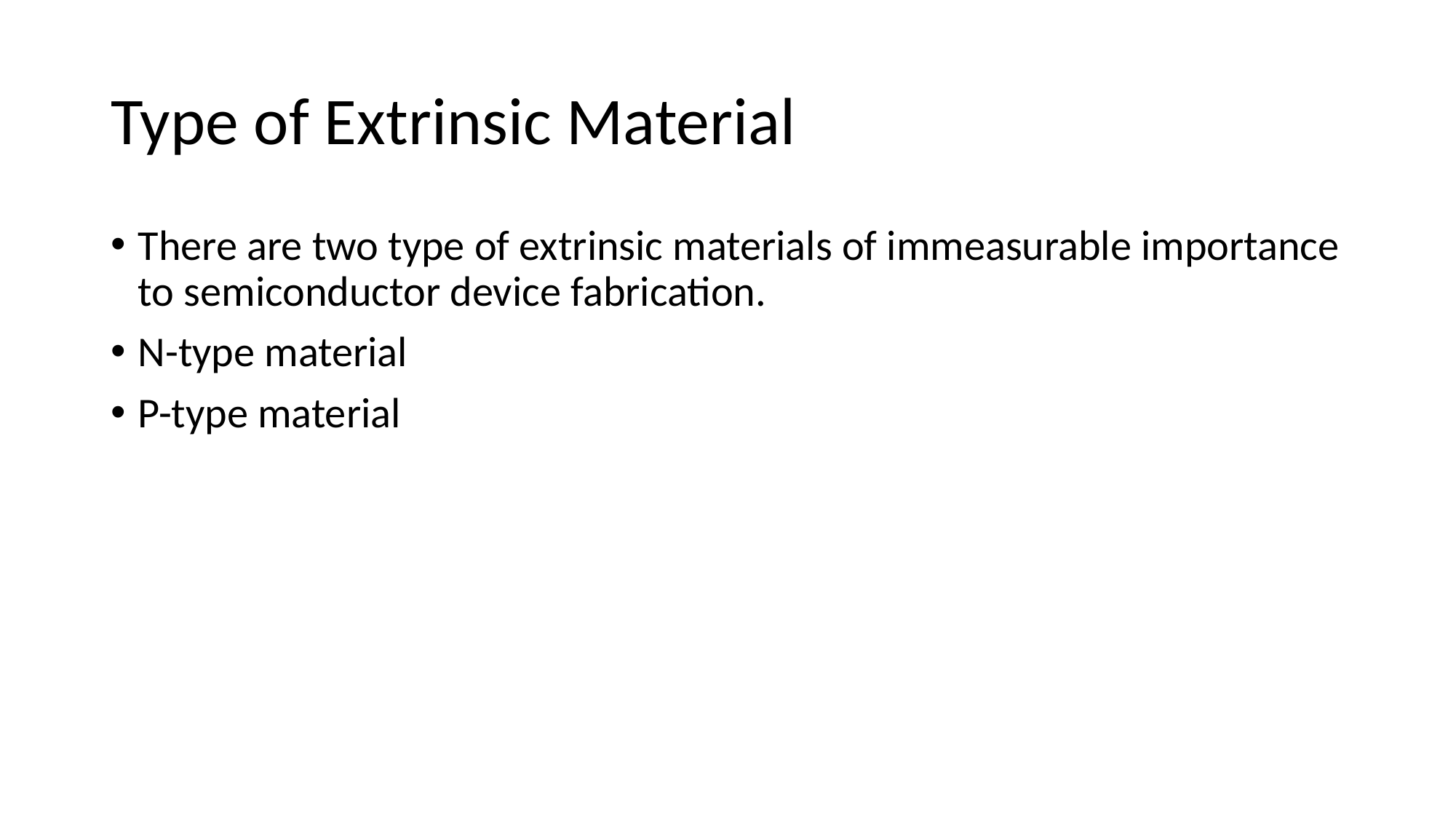

# Type of Extrinsic Material
There are two type of extrinsic materials of immeasurable importance to semiconductor device fabrication.
N-type material
P-type material